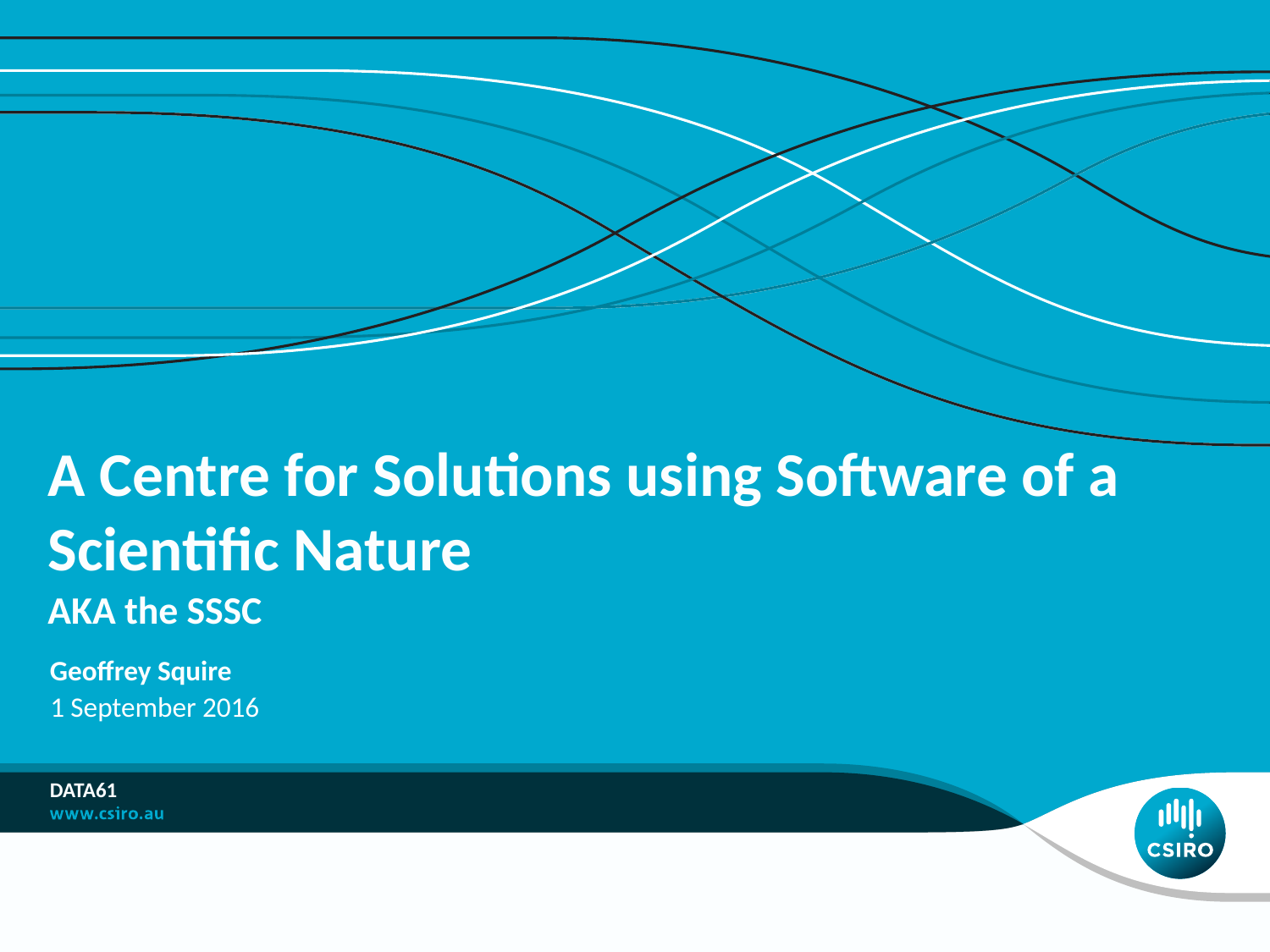

# A Centre for Solutions using Software of a Scientific Nature
AKA the SSSC
Geoffrey Squire
1 September 2016
Data61